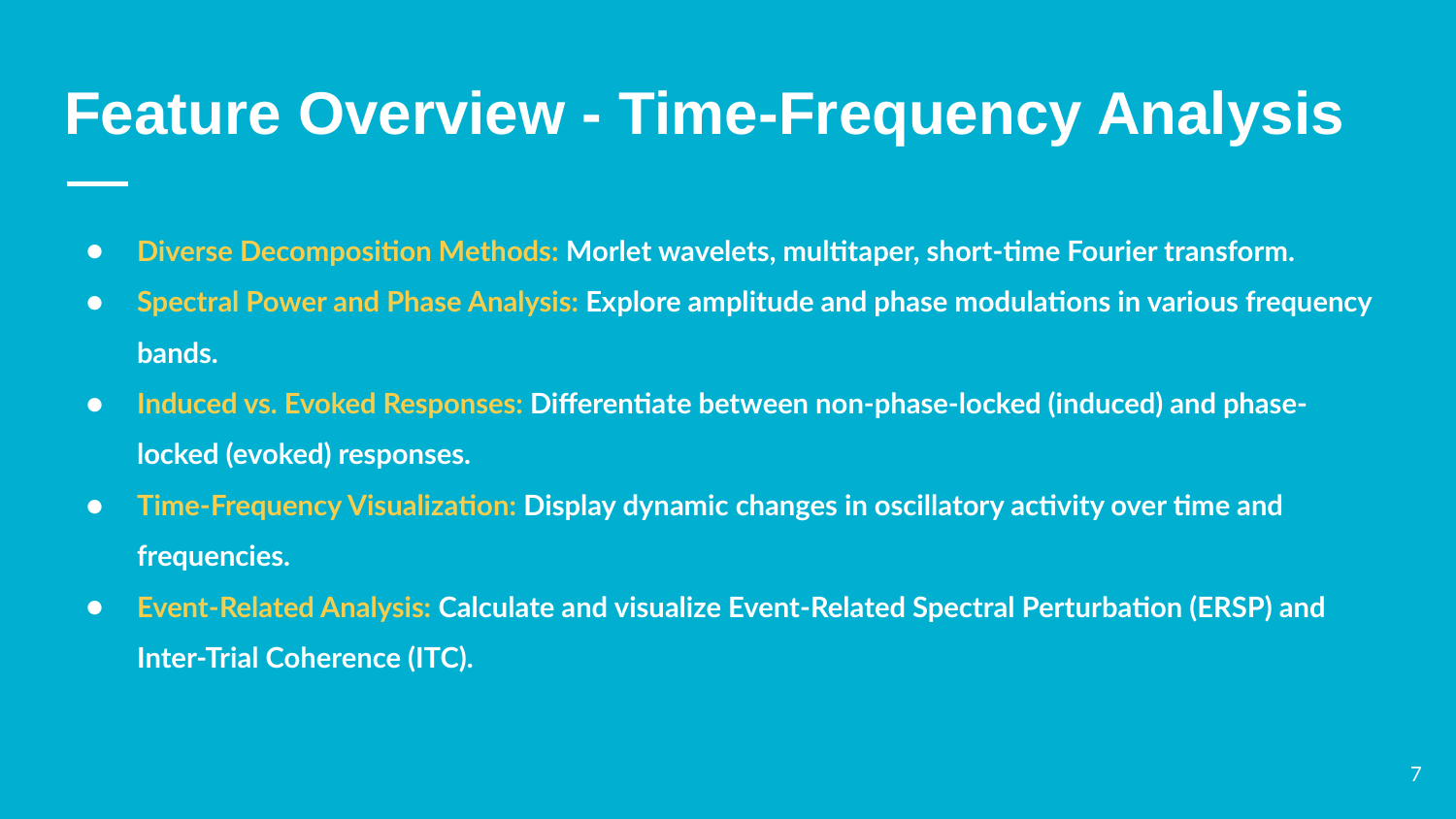

# Feature Overview - Time-Frequency Analysis
Diverse Decomposition Methods: Morlet wavelets, multitaper, short-time Fourier transform.
Spectral Power and Phase Analysis: Explore amplitude and phase modulations in various frequency bands.
Induced vs. Evoked Responses: Differentiate between non-phase-locked (induced) and phase-locked (evoked) responses.
Time-Frequency Visualization: Display dynamic changes in oscillatory activity over time and frequencies.
Event-Related Analysis: Calculate and visualize Event-Related Spectral Perturbation (ERSP) and Inter-Trial Coherence (ITC).
7